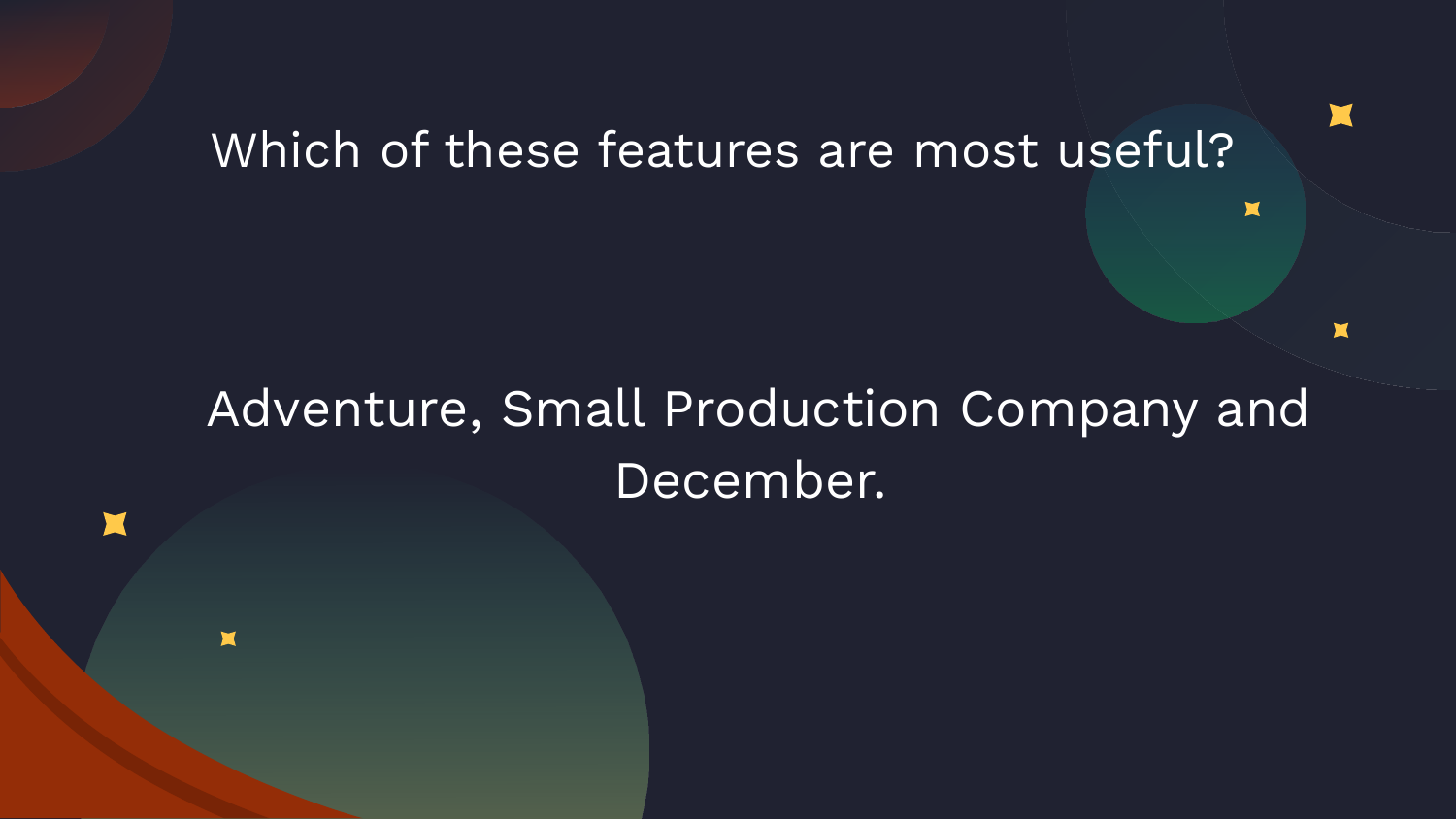

Which of these features are most useful?
# Adventure, Small Production Company and December.